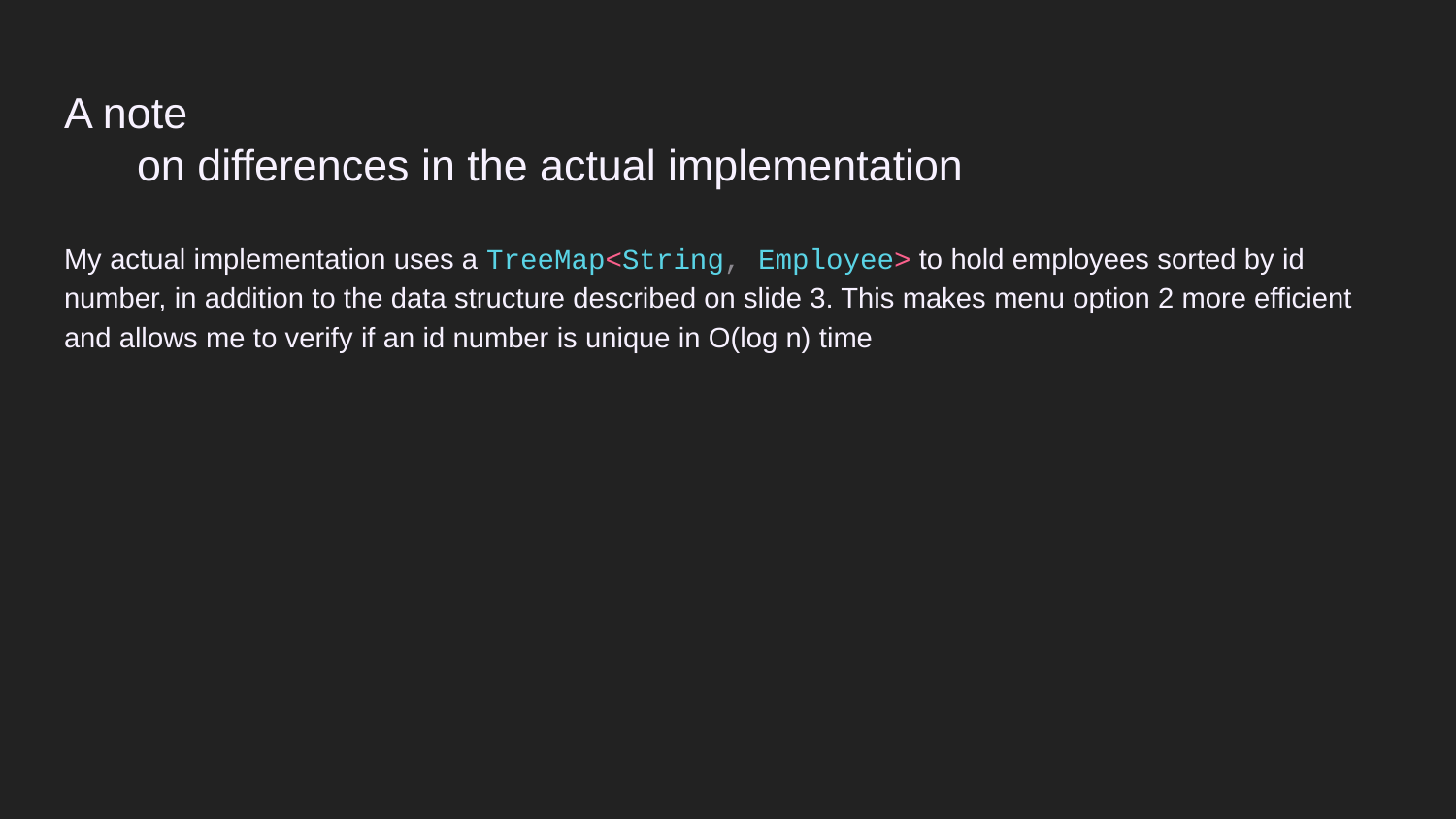

# A note
on differences in the actual implementation
My actual implementation uses a TreeMap<String, Employee> to hold employees sorted by id number, in addition to the data structure described on slide 3. This makes menu option 2 more efficient and allows me to verify if an id number is unique in O(log n) time